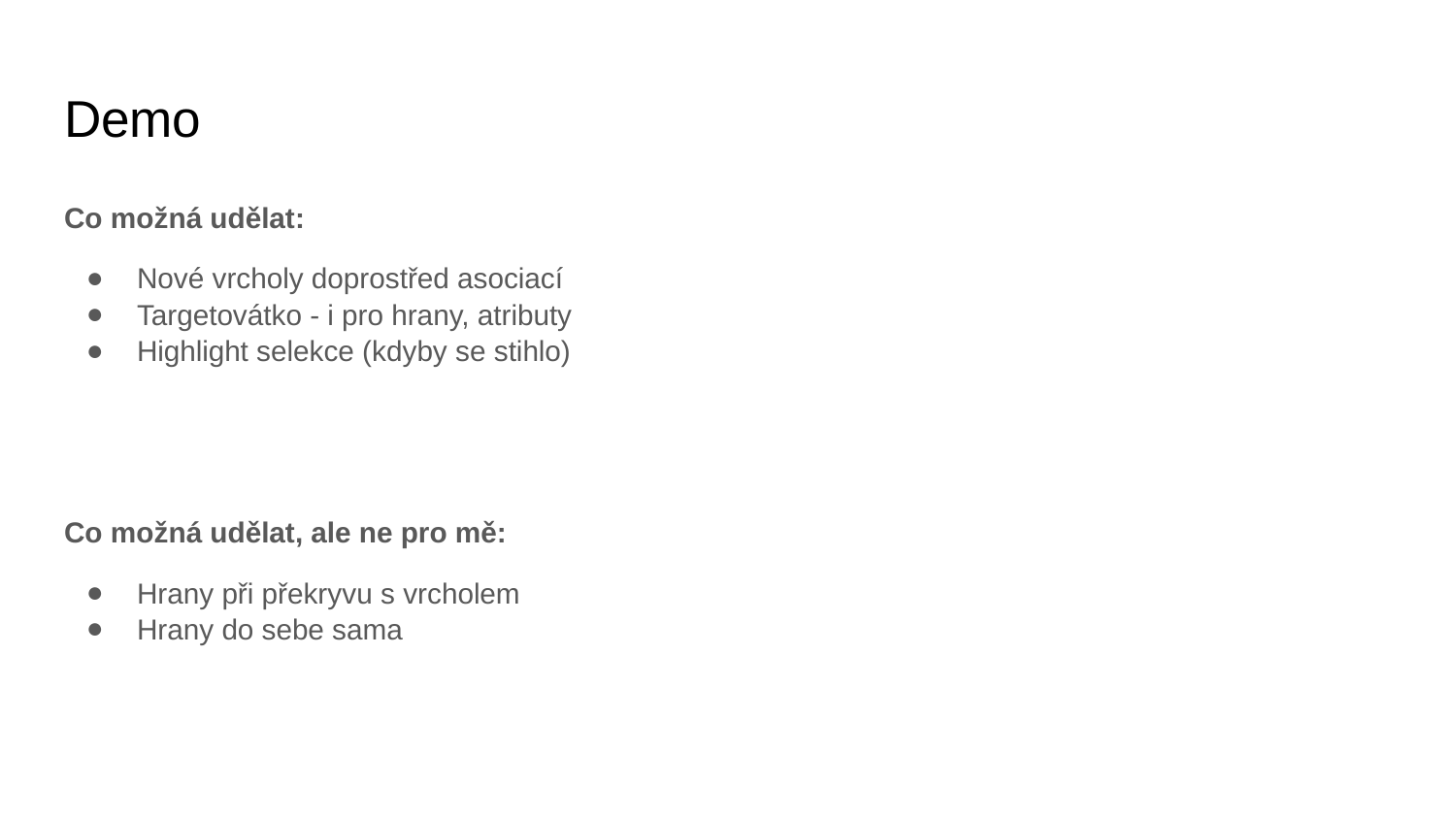

# Demo
Co možná udělat:
Nové vrcholy doprostřed asociací
Targetovátko - i pro hrany, atributy
Highlight selekce (kdyby se stihlo)

Co možná udělat, ale ne pro mě:
Hrany při překryvu s vrcholem
Hrany do sebe sama